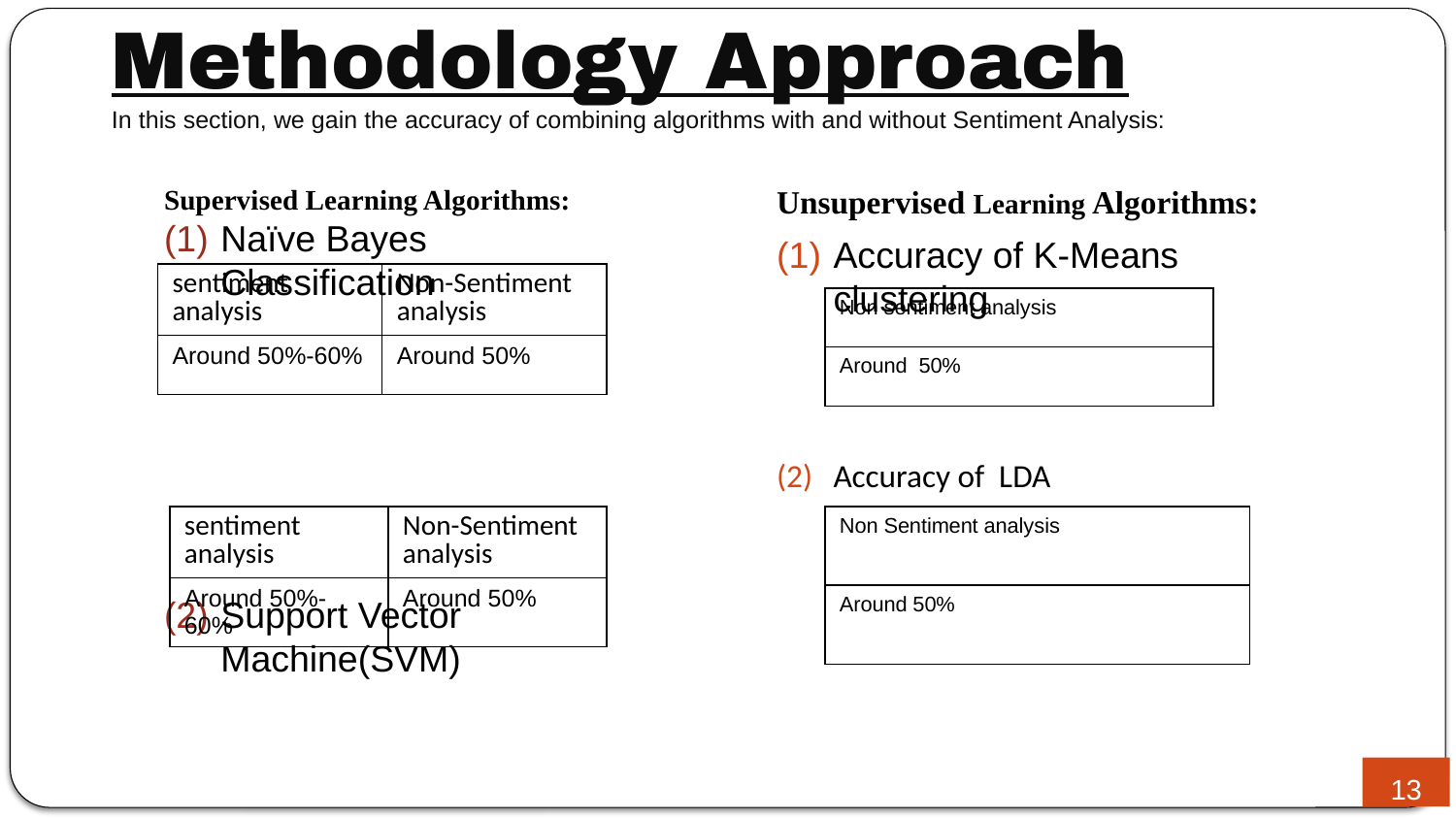

Supervised Learning Algorithms:
Naïve Bayes Classification

Support Vector Machine(SVM)

# Methodology Approach In this section, we gain the accuracy of combining algorithms with and without Sentiment Analysis:
Unsupervised Learning Algorithms:
Accuracy of K-Means clustering

Accuracy of  LDA
| sentiment analysis | Non-Sentiment analysis |
| --- | --- |
| Around 50%-60% | Around 50% |
| Non sentiment analysis |
| --- |
| Around 50% |
| sentiment analysis | Non-Sentiment analysis |
| --- | --- |
| Around 50%-60% | Around 50% |
| Non Sentiment analysis |
| --- |
| Around 50% |
13